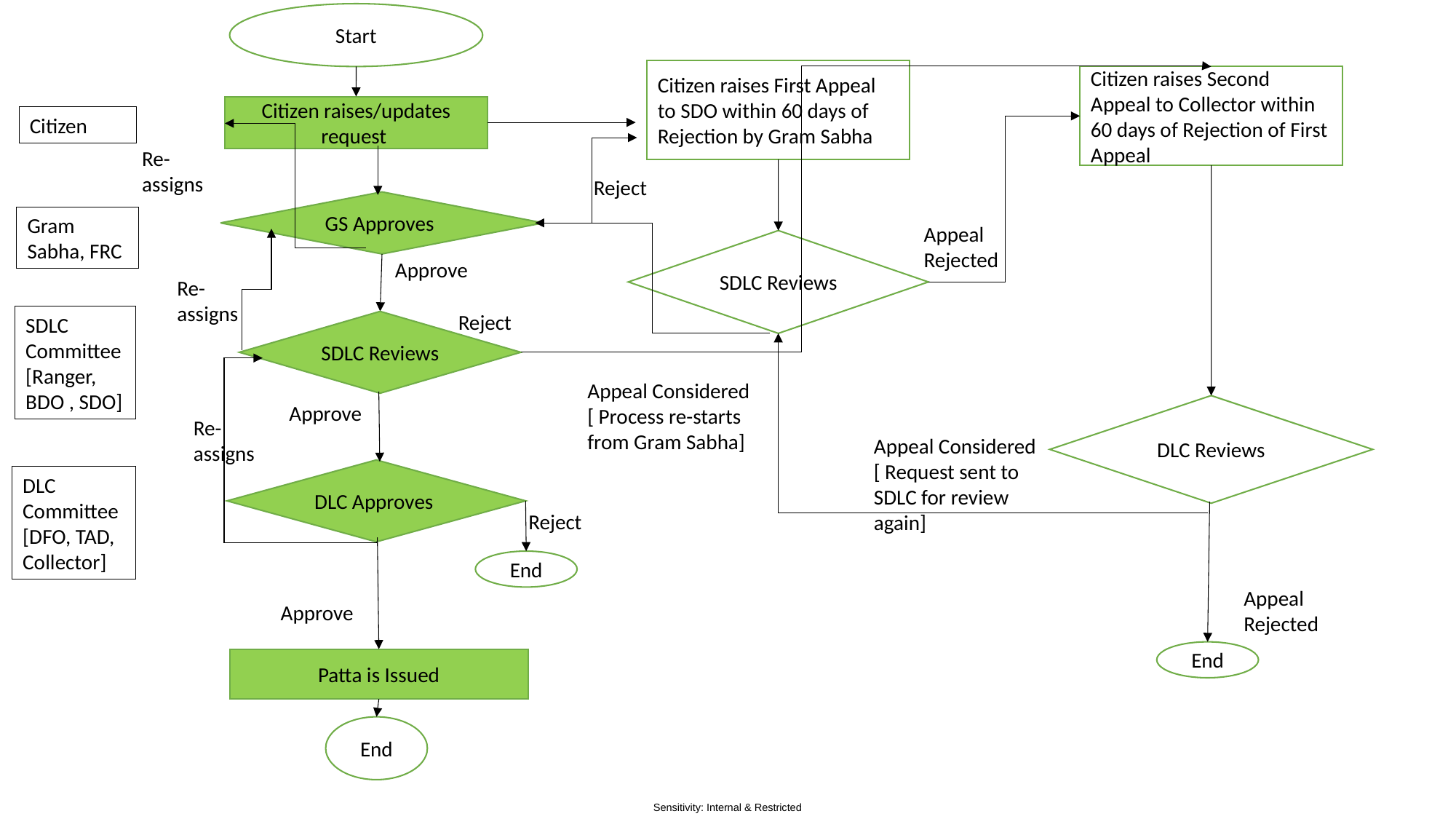

Start
Citizen raises First Appeal to SDO within 60 days of Rejection by Gram Sabha
Citizen raises Second Appeal to Collector within 60 days of Rejection of First Appeal
Citizen raises/updates request
Citizen
Re-assigns
Reject
GS Approves
Gram Sabha, FRC
Appeal Rejected
SDLC Reviews
Approve
Re-assigns
Reject
SDLC Committee
[Ranger, BDO , SDO]
SDLC Reviews
Appeal Considered [ Process re-starts from Gram Sabha]
Approve
DLC Reviews
Re-assigns
Appeal Considered [ Request sent to SDLC for review again]
DLC Approves
DLC Committee
[DFO, TAD, Collector]
Reject
End
Appeal Rejected
Approve
End
Patta is Issued
End